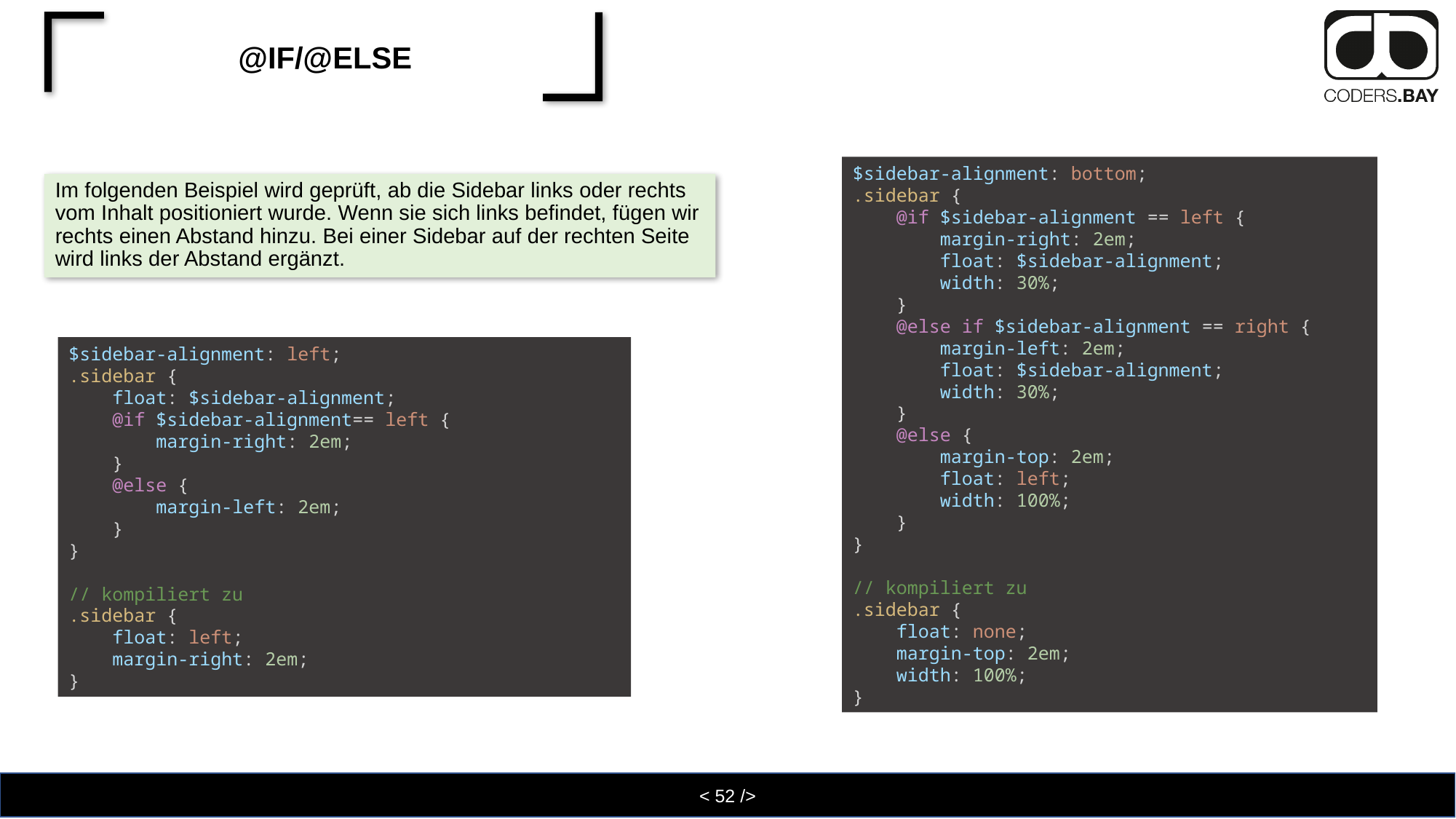

# @if/@else
$sidebar-alignment: bottom;
.sidebar {
    @if $sidebar-alignment == left {
        margin-right: 2em;
        float: $sidebar-alignment;
        width: 30%;
    }
    @else if $sidebar-alignment == right {
        margin-left: 2em;
        float: $sidebar-alignment;
        width: 30%;
    }
    @else {
        margin-top: 2em;
        float: left;
        width: 100%;
    }
}
// kompiliert zu
.sidebar {
    float: none;
    margin-top: 2em;
    width: 100%;
}
Im folgenden Beispiel wird geprüft, ab die Sidebar links oder rechts vom Inhalt positioniert wurde. Wenn sie sich links befindet, fügen wir rechts einen Abstand hinzu. Bei einer Sidebar auf der rechten Seite wird links der Abstand ergänzt.
$sidebar-alignment: left;
.sidebar {
    float: $sidebar-alignment;
    @if $sidebar-alignment== left {
        margin-right: 2em;
    }
    @else {
        margin-left: 2em;
    }
}
// kompiliert zu
.sidebar {
    float: left;
    margin-right: 2em;
}